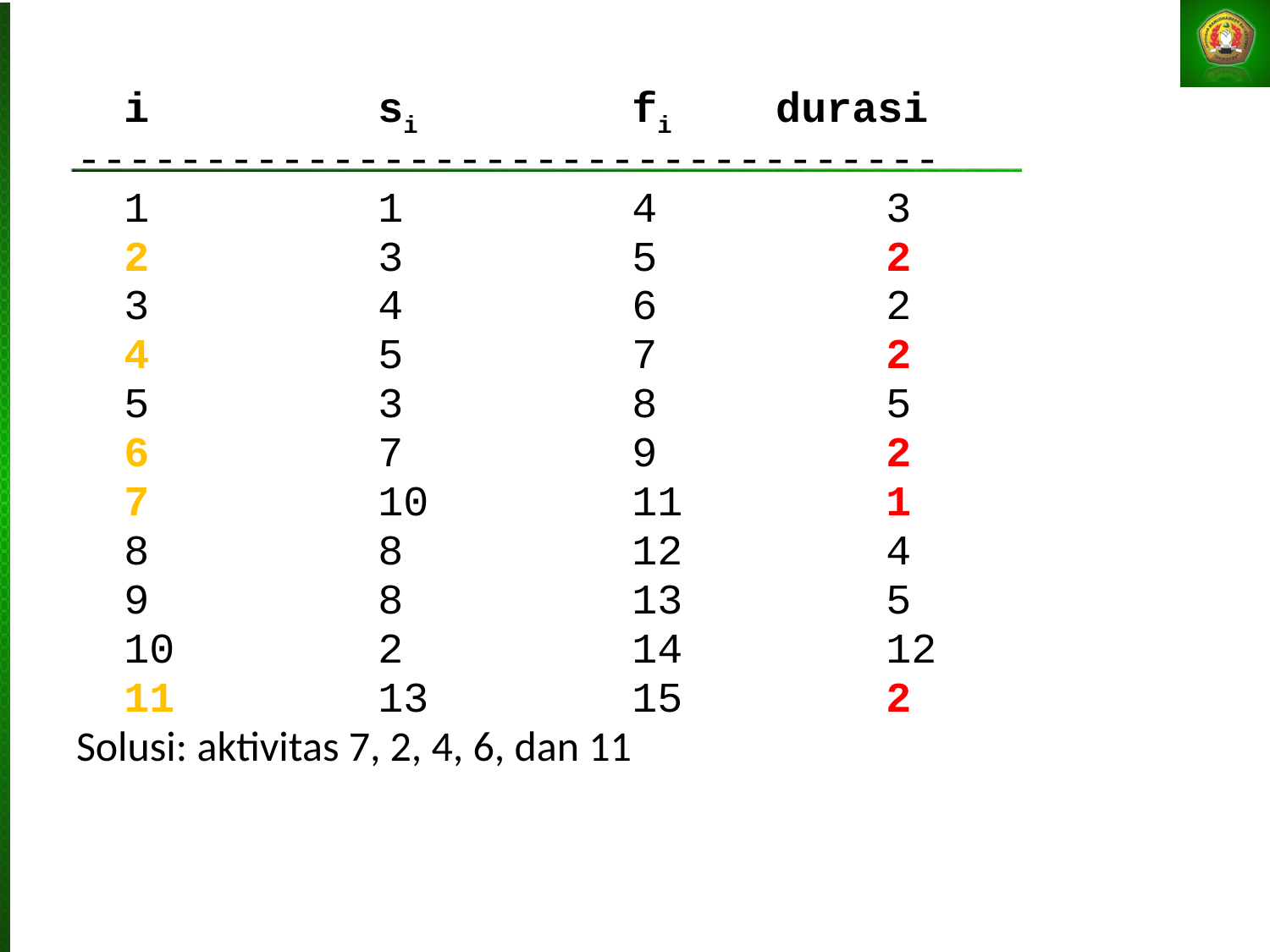

i		si		fi       durasi
----------------------------------
	1		1		4		3
	2		3		5		2
	3		4		6		2
	4		5		7		2
	5		3		8		5
	6		7		9		2
	7		10		11		1
	8		8		12		4
	9		8		13		5
	10		2		14		12
	11		13		15		2
Solusi: aktivitas 7, 2, 4, 6, dan 11